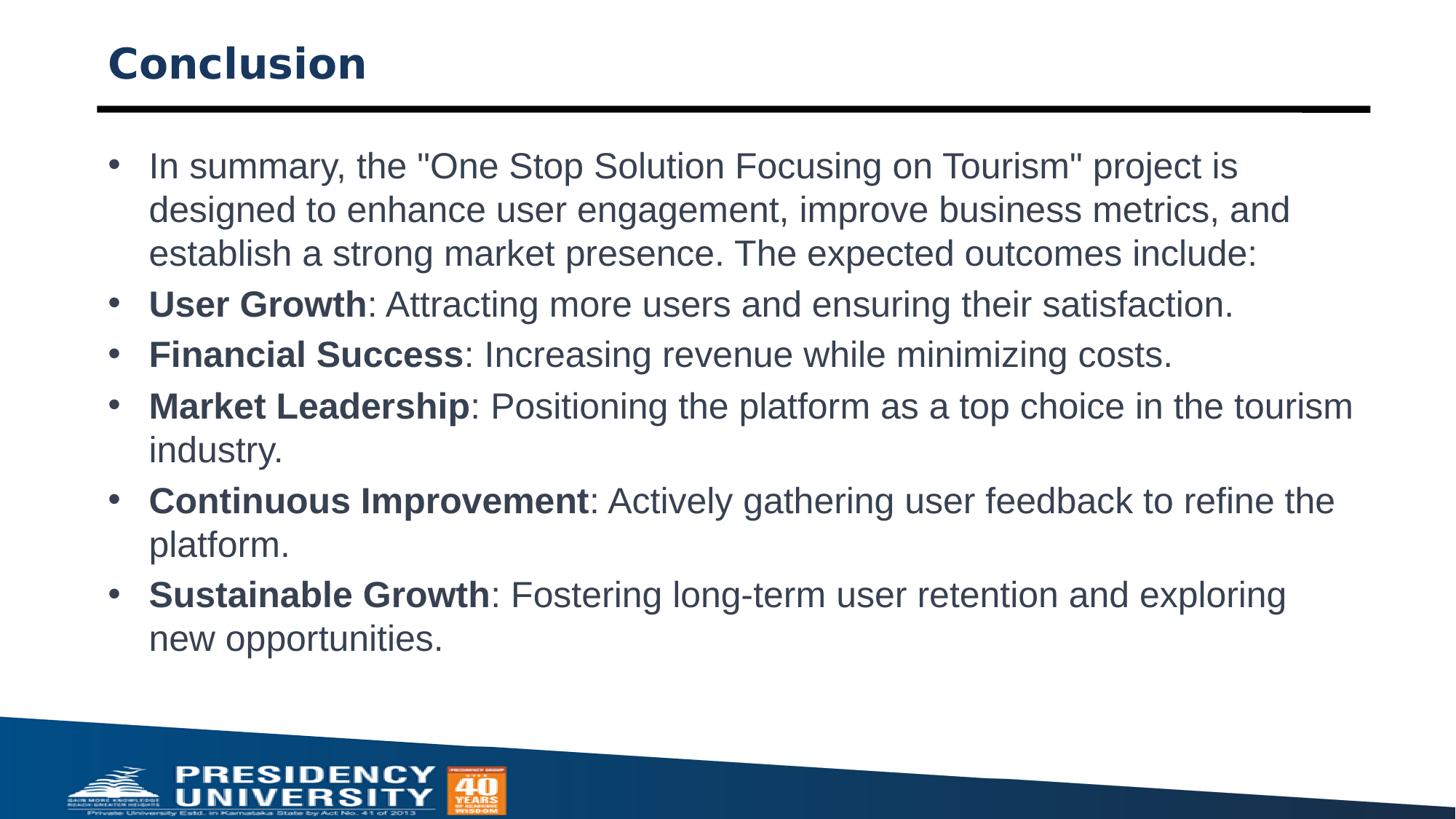

# Conclusion
In summary, the "One Stop Solution Focusing on Tourism" project is designed to enhance user engagement, improve business metrics, and establish a strong market presence. The expected outcomes include:
User Growth: Attracting more users and ensuring their satisfaction.
Financial Success: Increasing revenue while minimizing costs.
Market Leadership: Positioning the platform as a top choice in the tourism industry.
Continuous Improvement: Actively gathering user feedback to refine the platform.
Sustainable Growth: Fostering long-term user retention and exploring new opportunities.